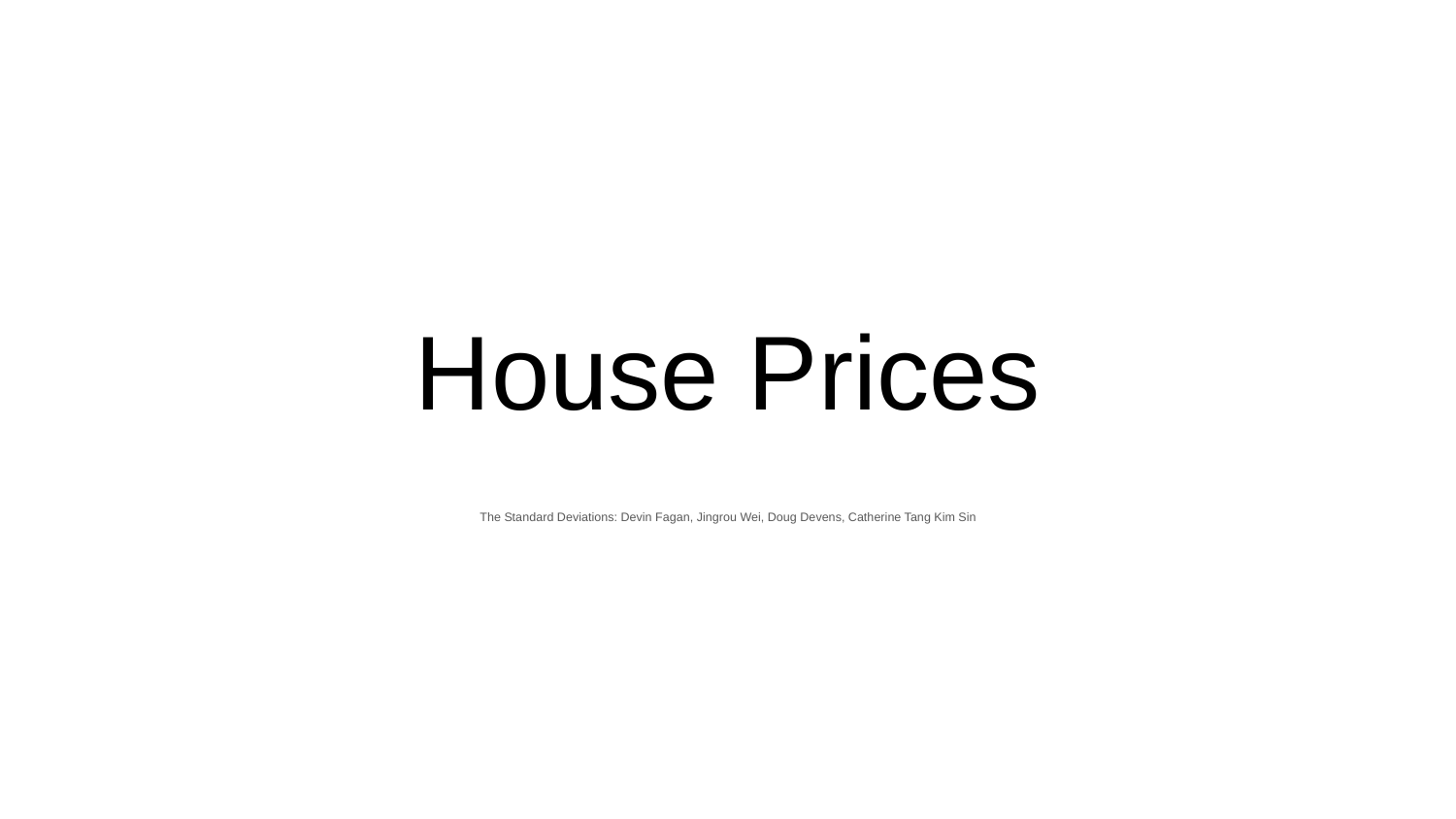

# House Prices

The Standard Deviations: Devin Fagan, Jingrou Wei, Doug Devens, Catherine Tang Kim Sin